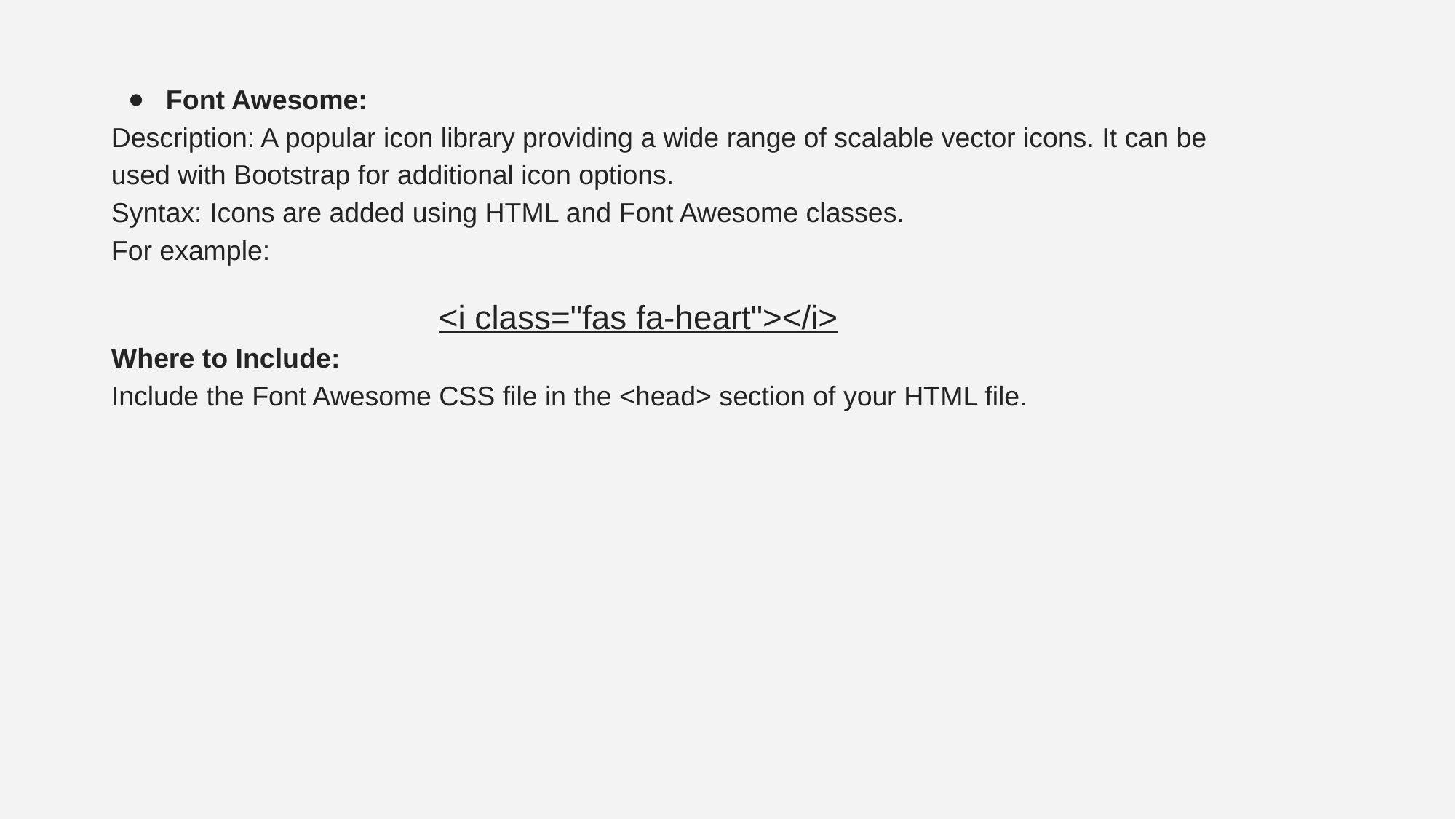

Font Awesome:
Description: A popular icon library providing a wide range of scalable vector icons. It can be used with Bootstrap for additional icon options.
Syntax: Icons are added using HTML and Font Awesome classes.
For example:
<i class="fas fa-heart"></i>
Where to Include:
Include the Font Awesome CSS file in the <head> section of your HTML file.